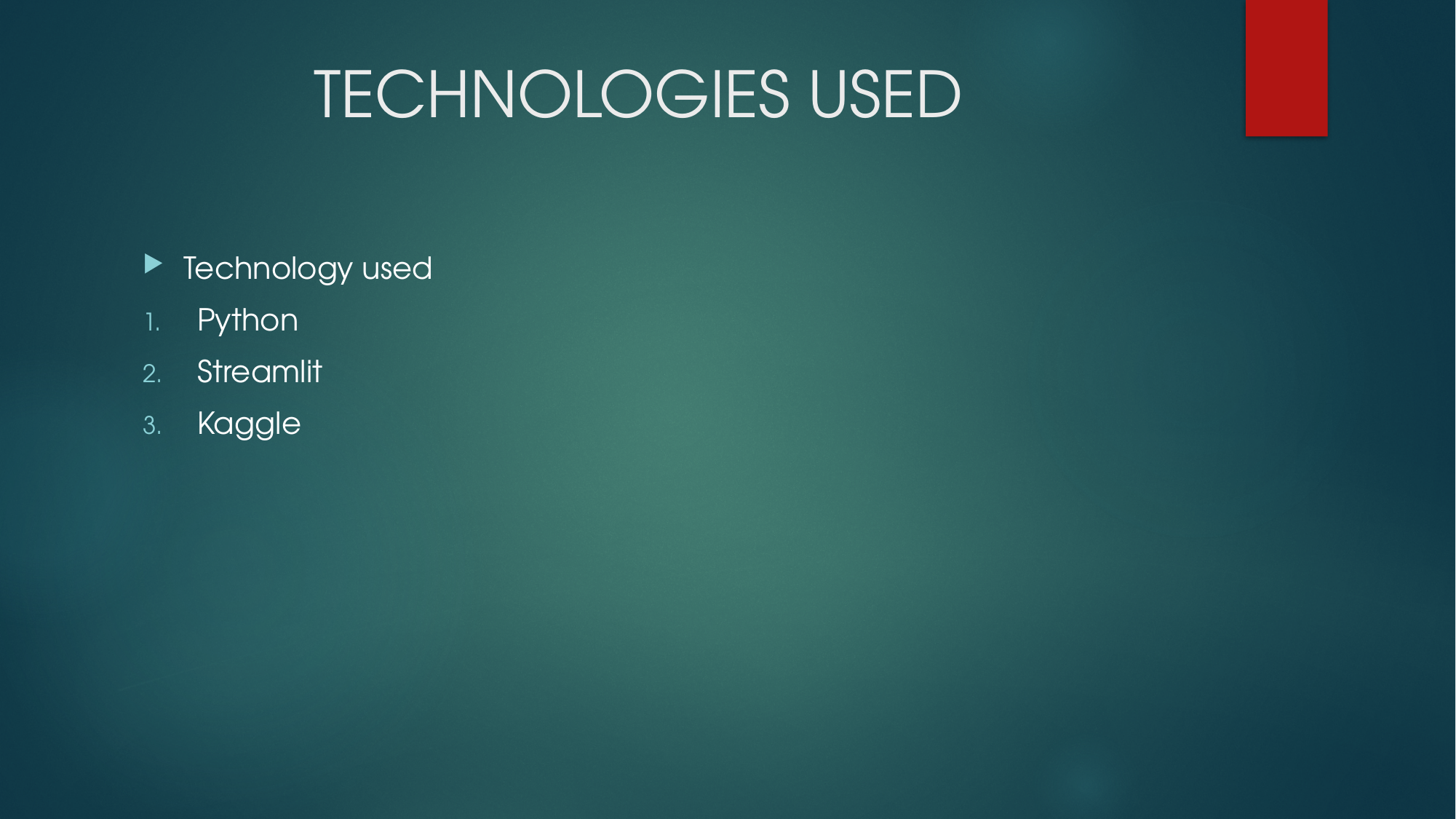

# TECHNOLOGIES USED

Technology used
Python
Streamlit
Kaggle